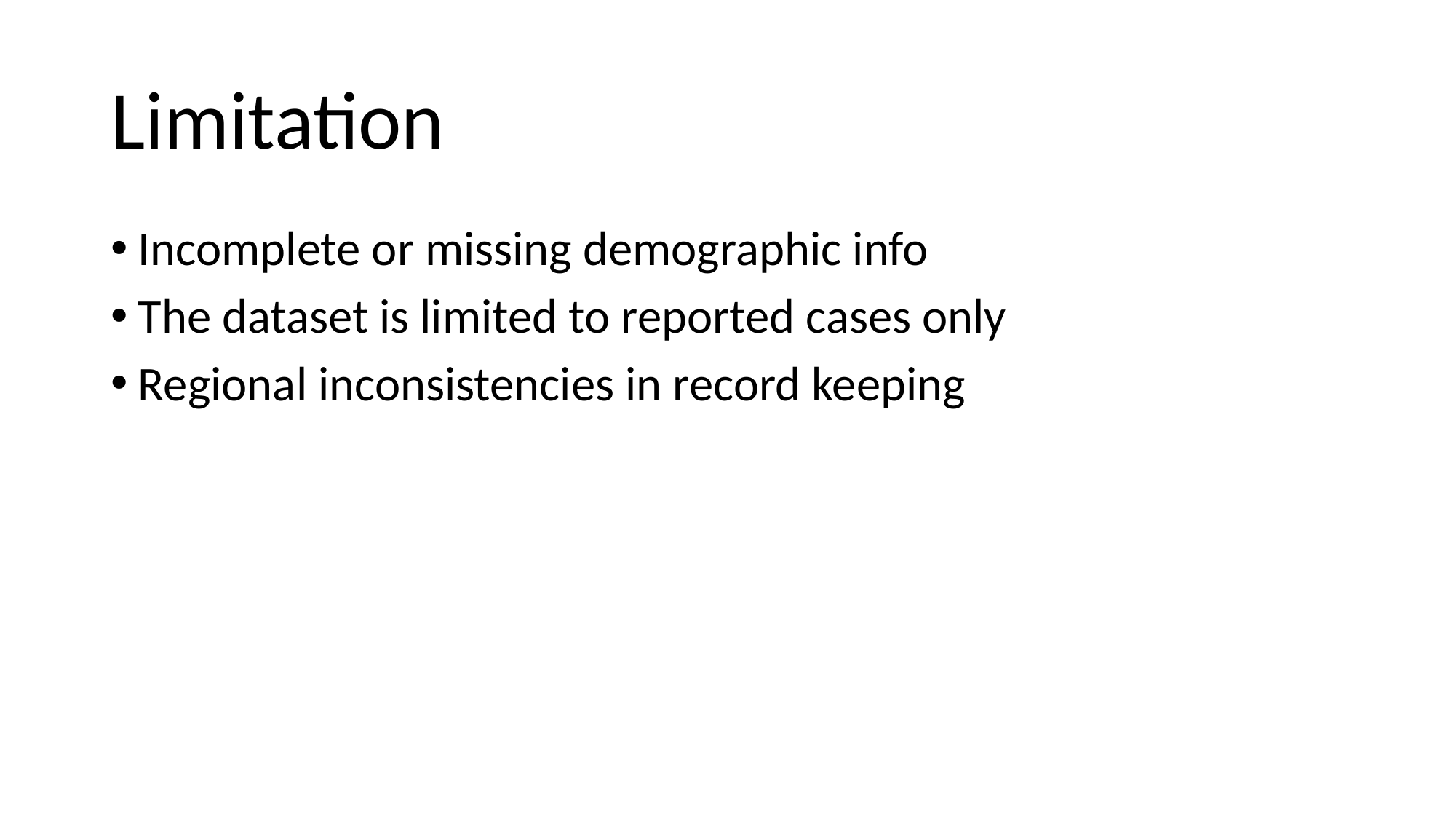

# Limitation
Incomplete or missing demographic info
The dataset is limited to reported cases only
Regional inconsistencies in record keeping